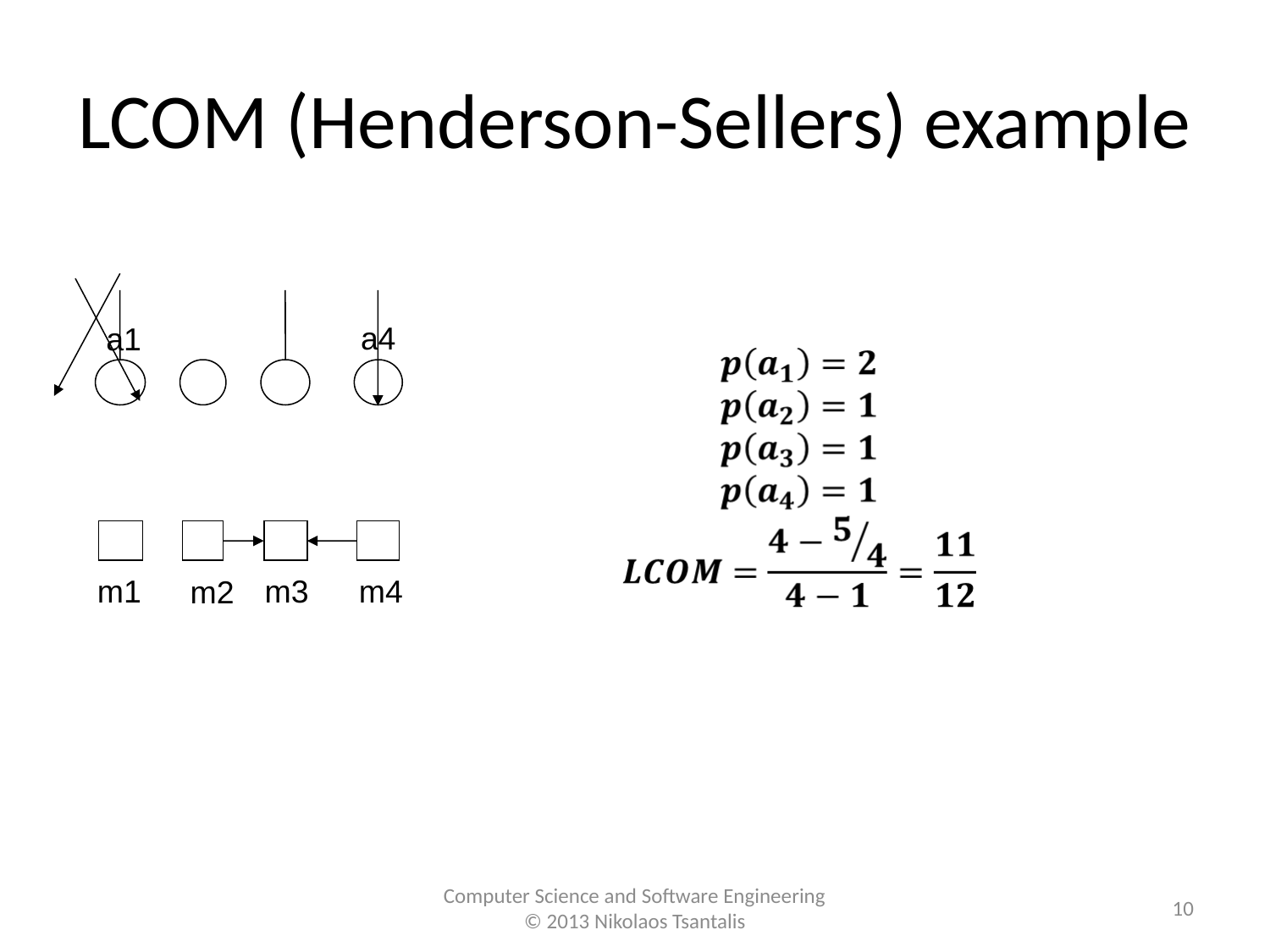

LCOM (Henderson-Sellers) example

a4
a1

m1
m3
m4
m2
10